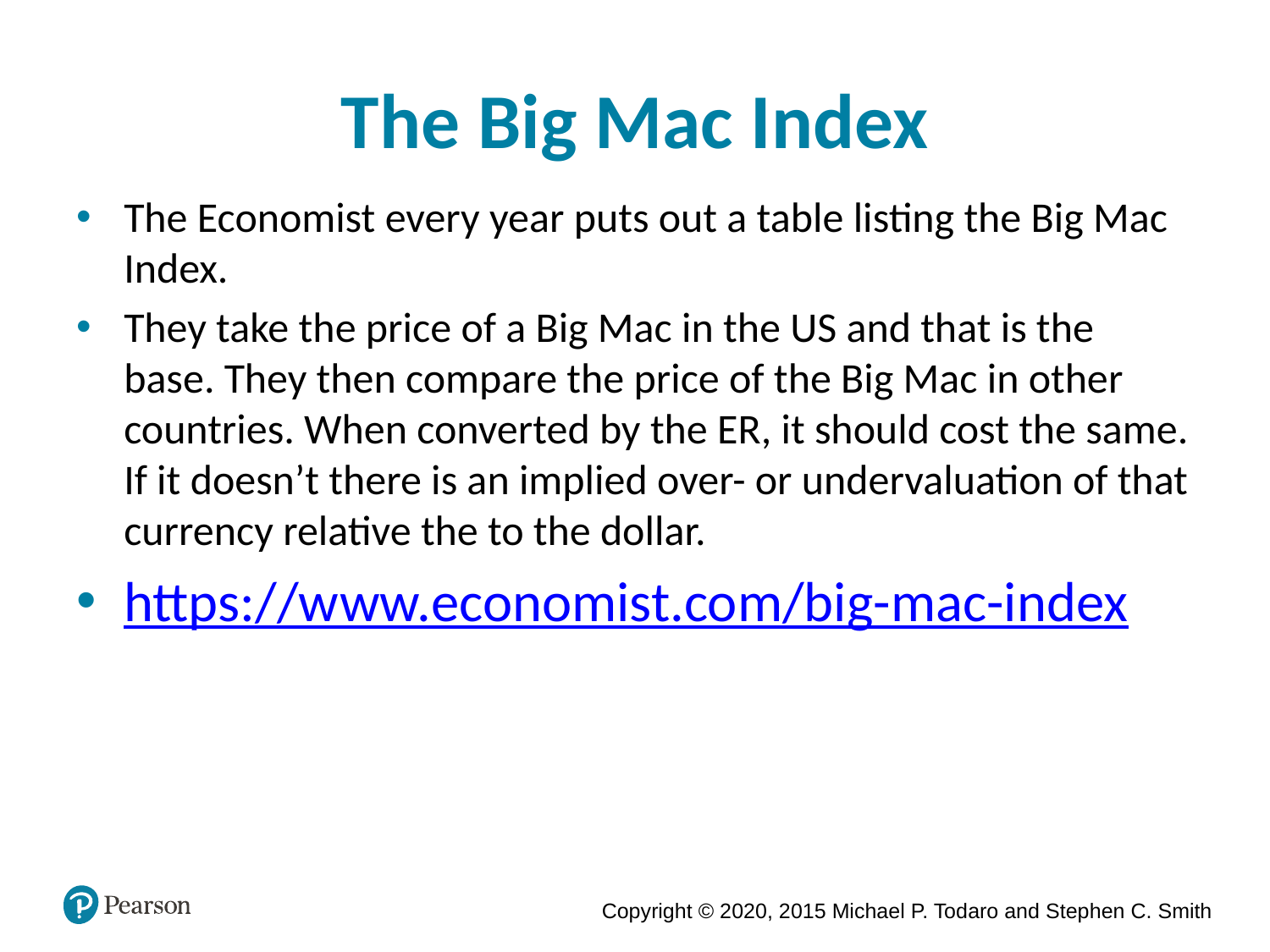

# The Big Mac Index
The Economist every year puts out a table listing the Big Mac Index.
They take the price of a Big Mac in the US and that is the base. They then compare the price of the Big Mac in other countries. When converted by the ER, it should cost the same. If it doesn’t there is an implied over- or undervaluation of that currency relative the to the dollar.
https://www.economist.com/big-mac-index